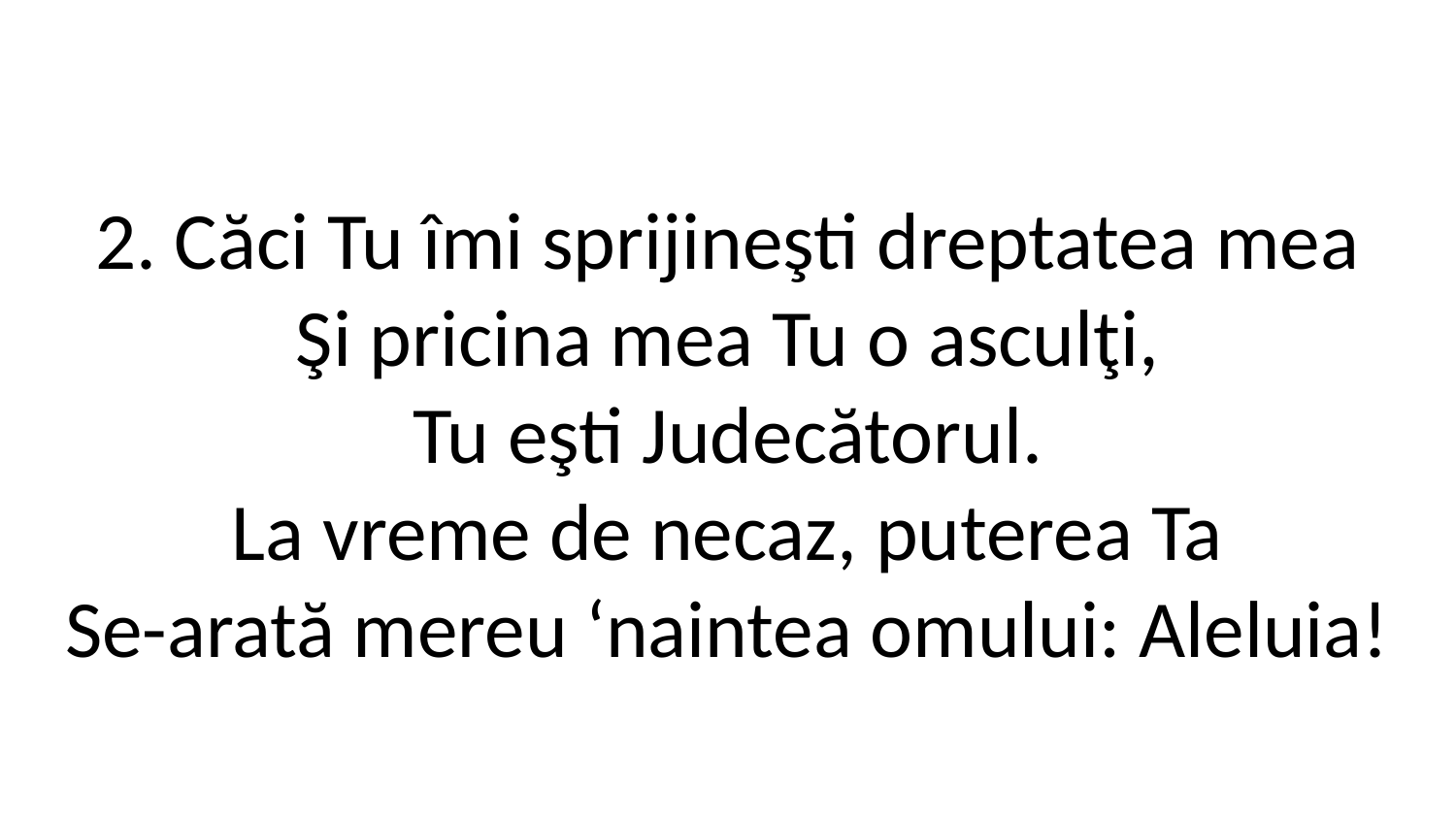

2. Căci Tu îmi sprijineşti dreptatea mea
Şi pricina mea Tu o asculţi,
Tu eşti Judecătorul.
La vreme de necaz, puterea Ta
Se-arată mereu ‘naintea omului: Aleluia!